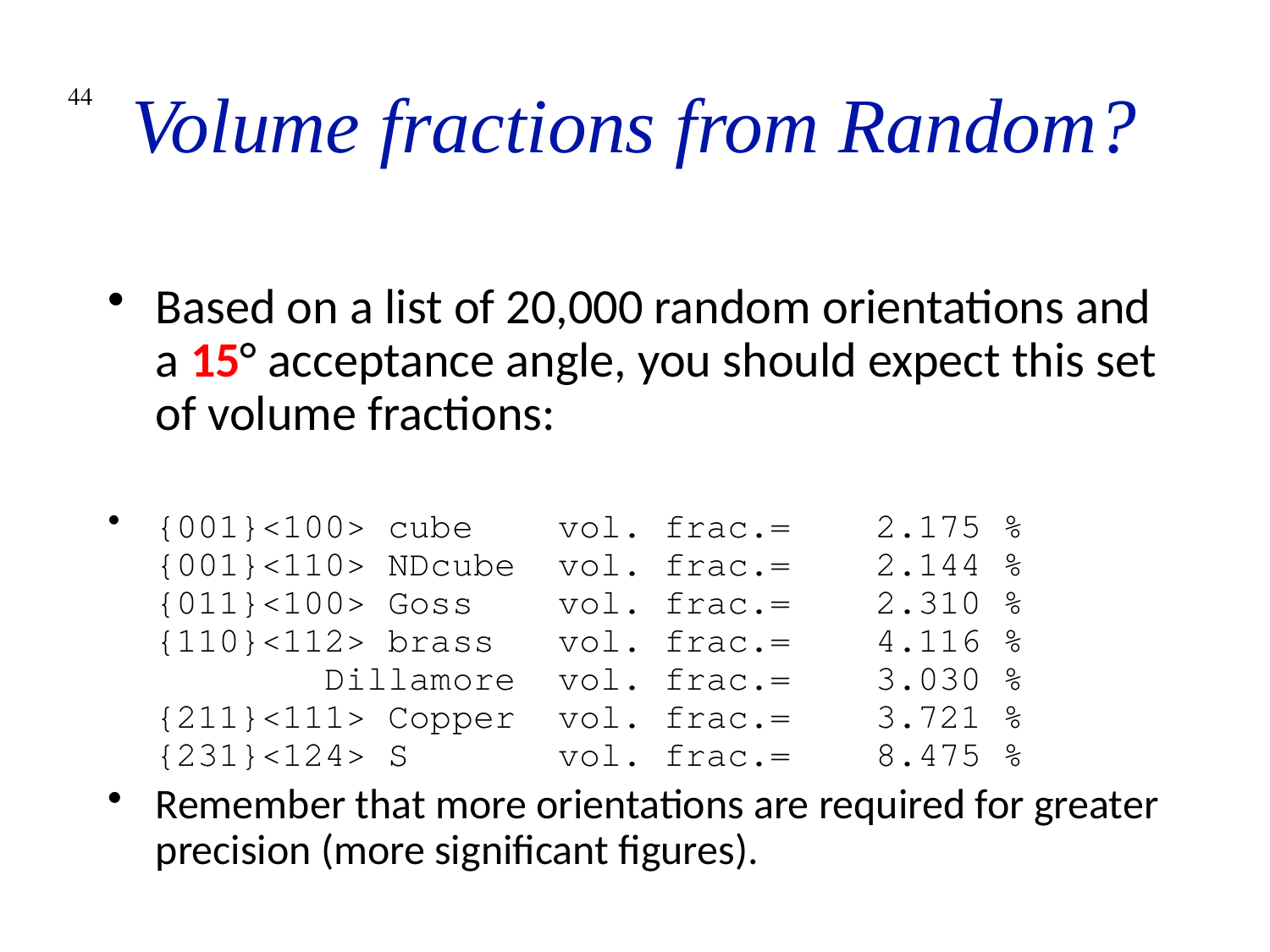

# Volume fractions from Random?
44
Based on a list of 20,000 random orientations and a 15° acceptance angle, you should expect this set of volume fractions:
{001}<100> cube    vol. frac.=    2.175 %
{001}<110> NDcube  vol. frac.=    2.144 %
{011}<100> Goss    vol. frac.=    2.310 %
{110}<112> brass   vol. frac.=    4.116 %
        Dillamore  vol. frac.=    3.030 %
{211}<111> Copper  vol. frac.=    3.721 %
{231}<124> S       vol. frac.=    8.475 %
Remember that more orientations are required for greater precision (more significant figures).